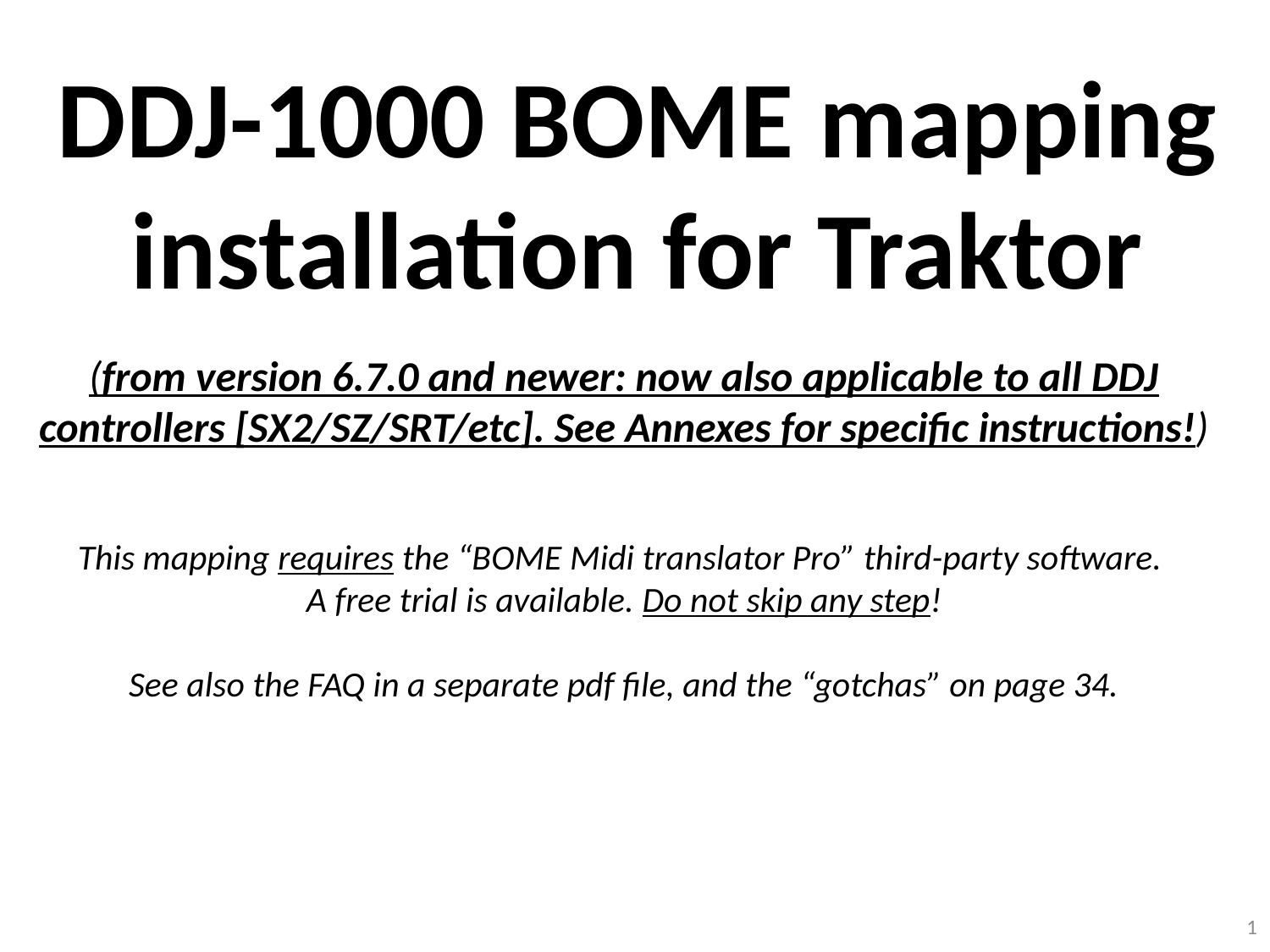

DDJ-1000 BOME mapping installation for Traktor
(from version 6.7.0 and newer: now also applicable to all DDJ controllers [SX2/SZ/SRT/etc]. See Annexes for specific instructions!)

This mapping requires the “BOME Midi translator Pro” third-party software.
A free trial is available. Do not skip any step!
See also the FAQ in a separate pdf file, and the “gotchas” on page 34.
1